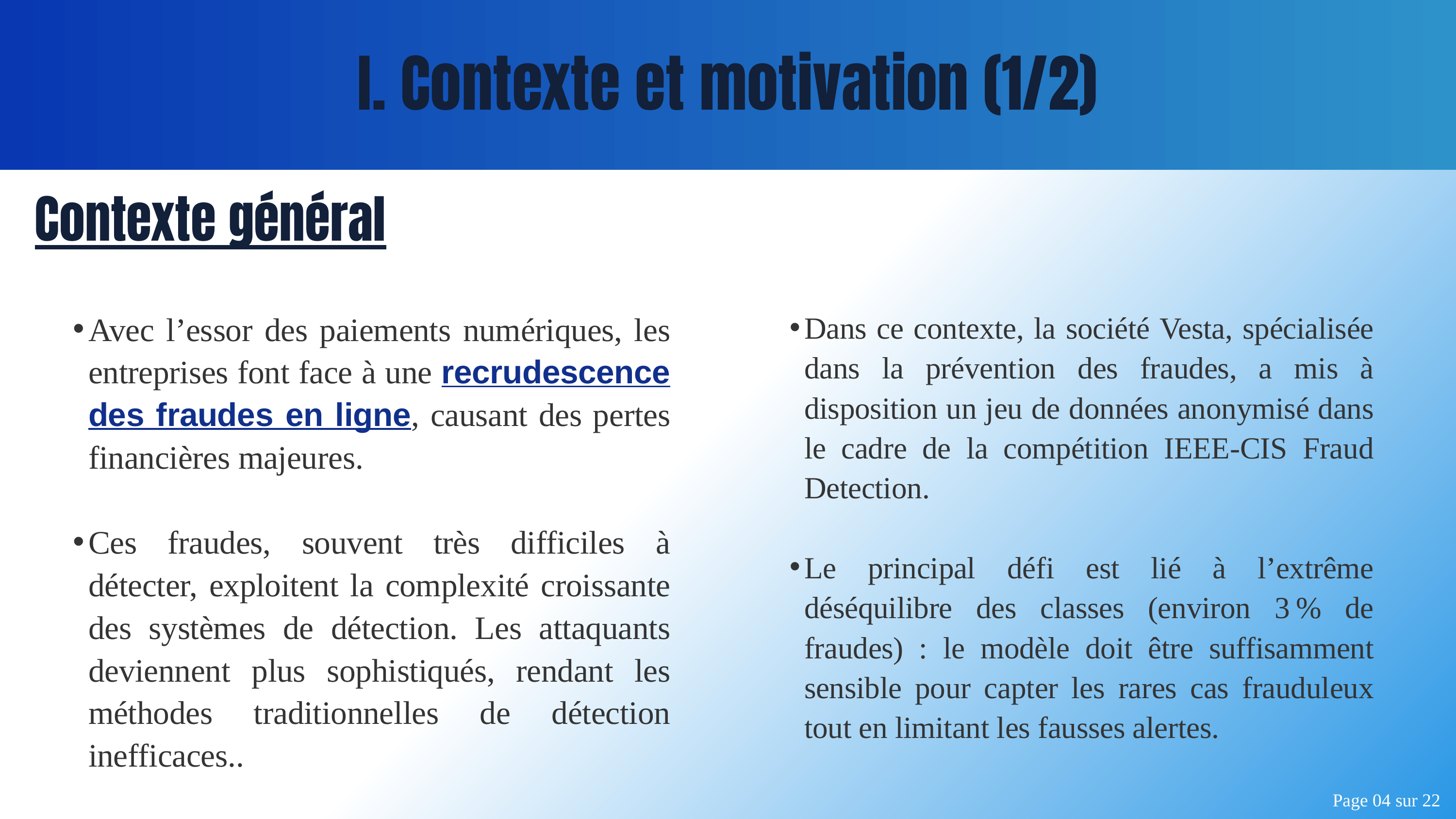

I. Contexte et motivation (1/2)

Contexte général

Dans ce contexte, la société Vesta, spécialisée dans la prévention des fraudes, a mis à disposition un jeu de données anonymisé dans le cadre de la compétition IEEE-CIS Fraud Detection.

Le principal défi est lié à l’extrême déséquilibre des classes (environ 3 % de fraudes) : le modèle doit être suffisamment sensible pour capter les rares cas frauduleux tout en limitant les fausses alertes.

Avec l’essor des paiements numériques, les entreprises font face à une recrudescence des fraudes en ligne, causant des pertes financières majeures.

Ces fraudes, souvent très difficiles à détecter, exploitent la complexité croissante des systèmes de détection. Les attaquants deviennent plus sophistiqués, rendant les méthodes traditionnelles de détection inefficaces..

Page 04 sur 22